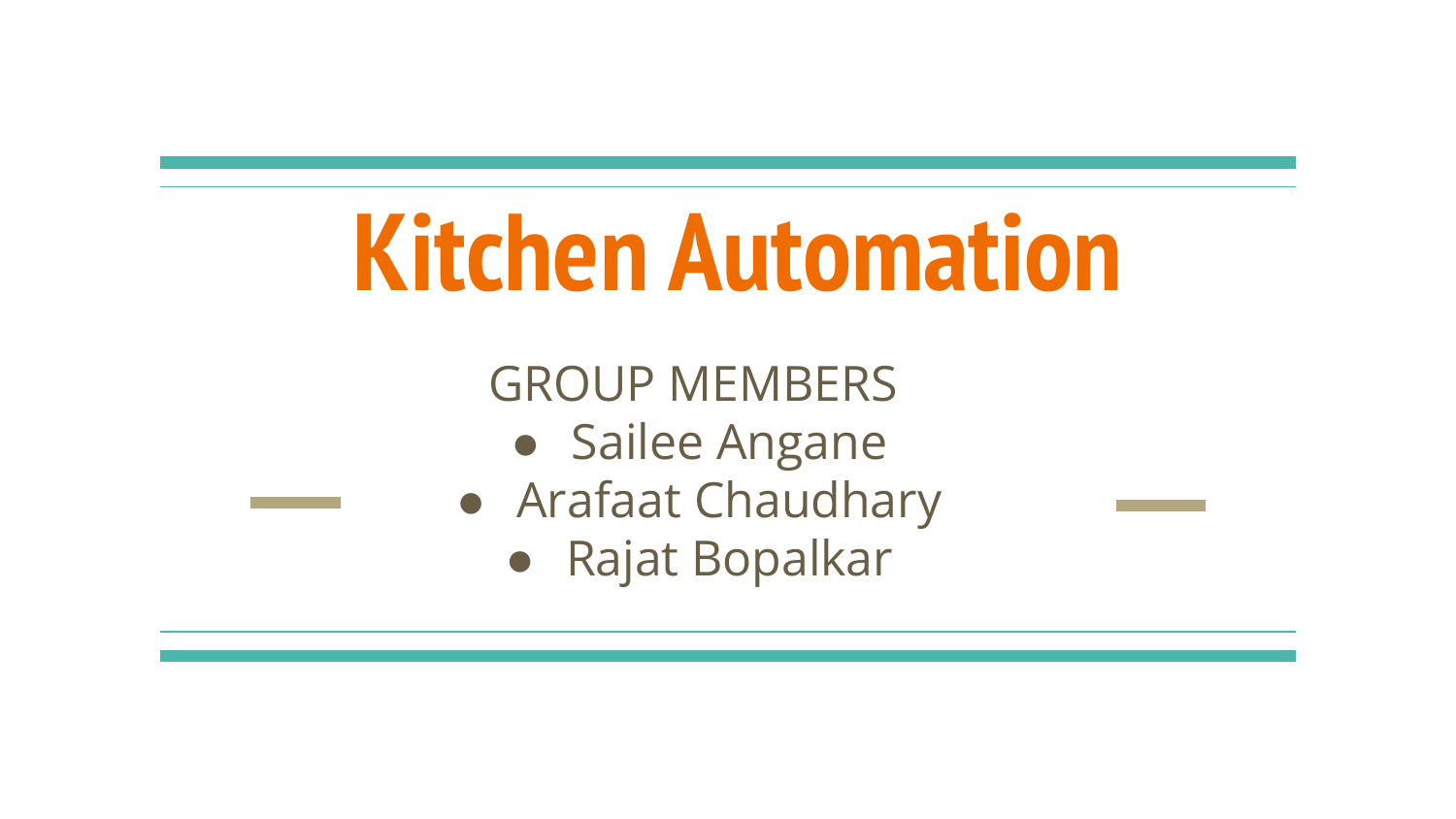

# Kitchen Automation
GROUP MEMBERS
Sailee Angane
Arafaat Chaudhary
Rajat Bopalkar